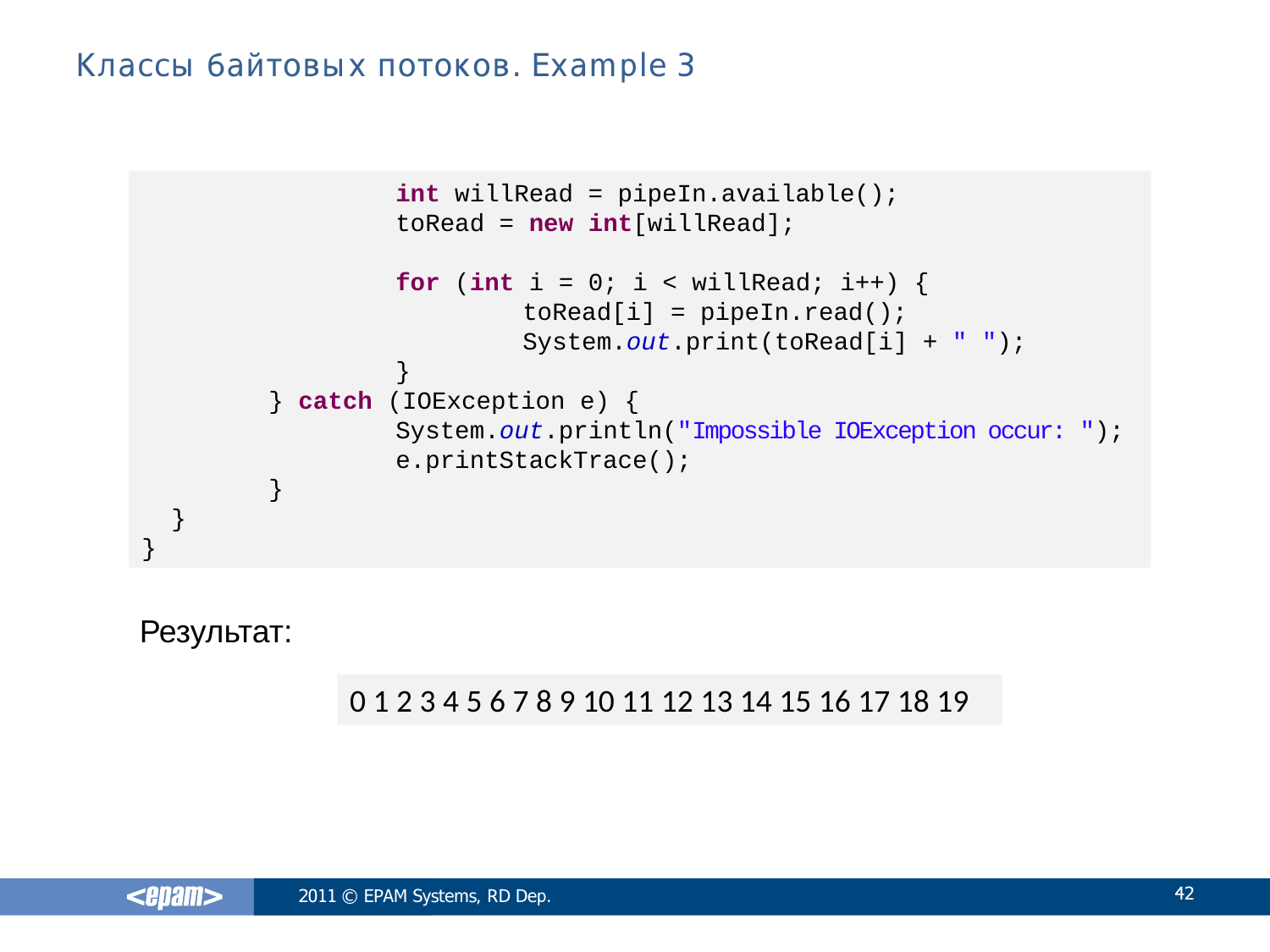

# Классы байтовых потоков. Example 3
		int willRead = pipeIn.available();
		toRead = new int[willRead];

		for (int i = 0; i < willRead; i++) {
			toRead[i] = pipeIn.read();
			System.out.print(toRead[i] + " ");
		}
	} catch (IOException e) {
		System.out.println("Impossible IOException occur: ");
		e.printStackTrace();
	}
  }
}
Результат:
0 1 2 3 4 5 6 7 8 9 10 11 12 13 14 15 16 17 18 19
42
2011 © EPAM Systems, RD Dep.